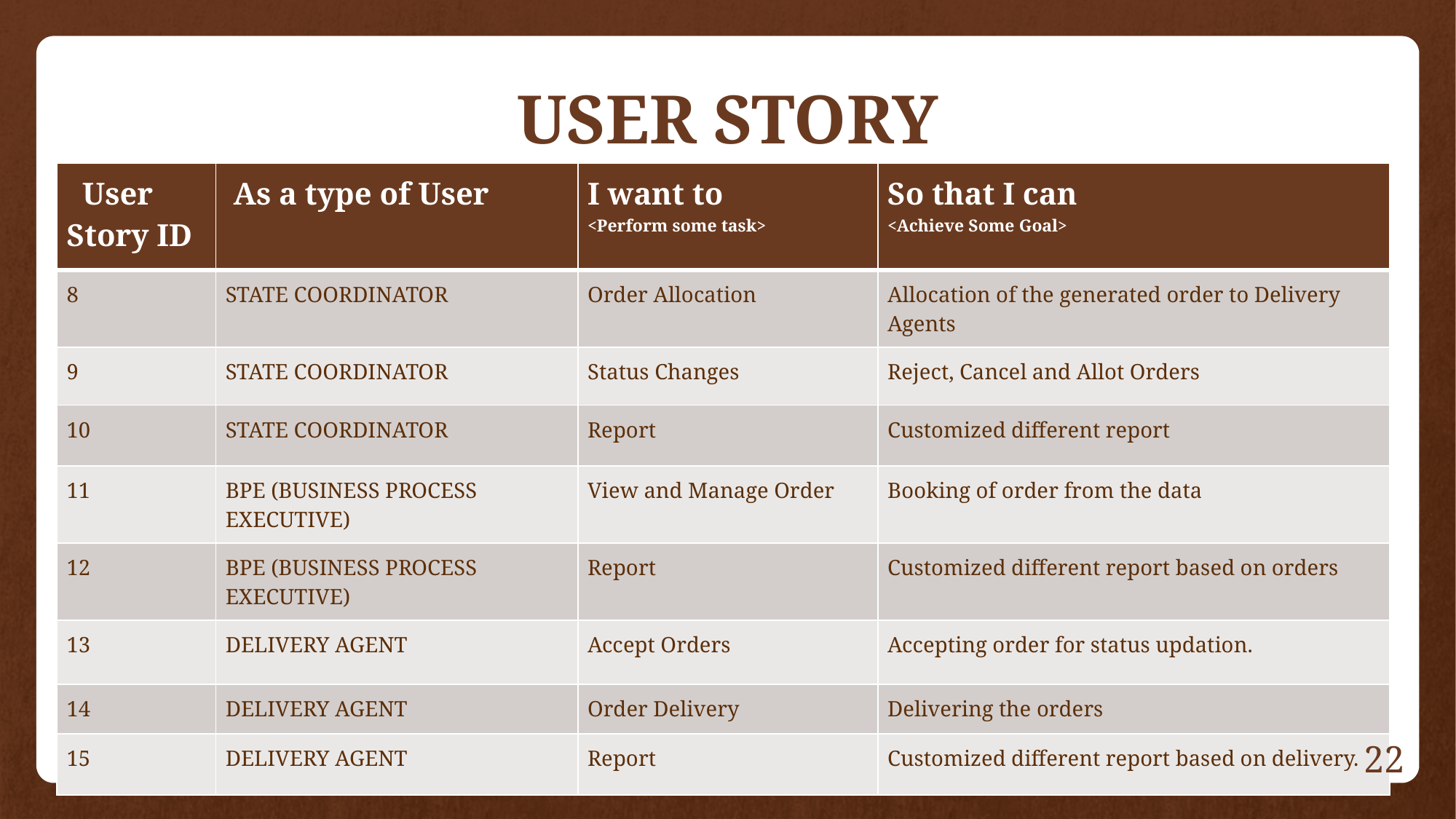

# USER STORY
| User Story ID | As a type of User | I want to  <Perform some task> | So that I can <Achieve Some Goal> |
| --- | --- | --- | --- |
| 8 | STATE COORDINATOR | Order Allocation | Allocation of the generated order to Delivery Agents |
| 9 | STATE COORDINATOR | Status Changes | Reject, Cancel and Allot Orders |
| 10 | STATE COORDINATOR | Report | Customized different report |
| 11 | BPE (BUSINESS PROCESS EXECUTIVE) | View and Manage Order | Booking of order from the data |
| 12 | BPE (BUSINESS PROCESS EXECUTIVE) | Report | Customized different report based on orders |
| 13 | DELIVERY AGENT | Accept Orders | Accepting order for status updation. |
| 14 | DELIVERY AGENT | Order Delivery | Delivering the orders |
| 15 | DELIVERY AGENT | Report | Customized different report based on delivery. |
22